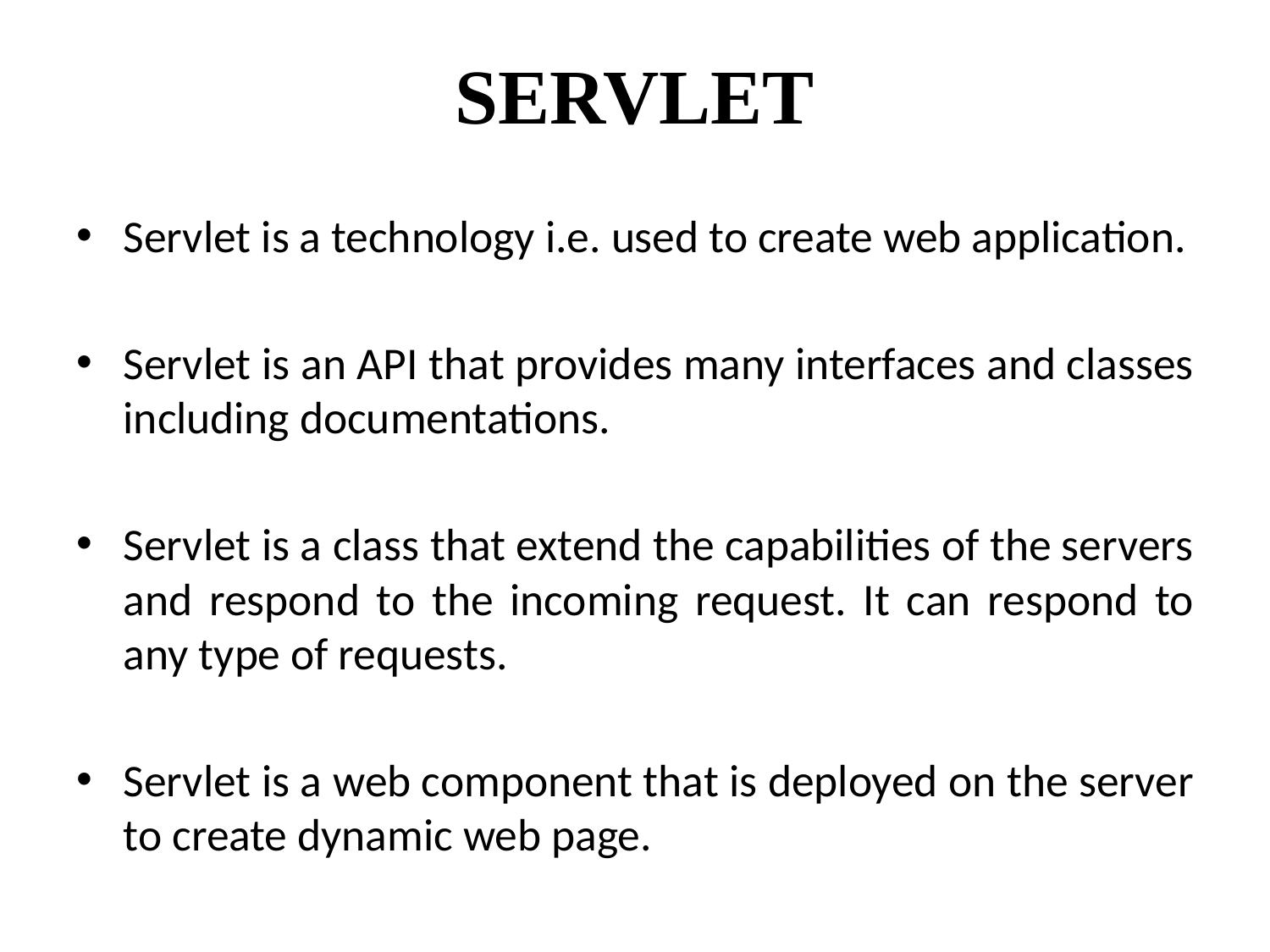

# SERVLET
Servlet is a technology i.e. used to create web application.

Servlet is an API that provides many interfaces and classes including documentations.

Servlet is a class that extend the capabilities of the servers and respond to the incoming request. It can respond to any type of requests.

Servlet is a web component that is deployed on the server to create dynamic web page.